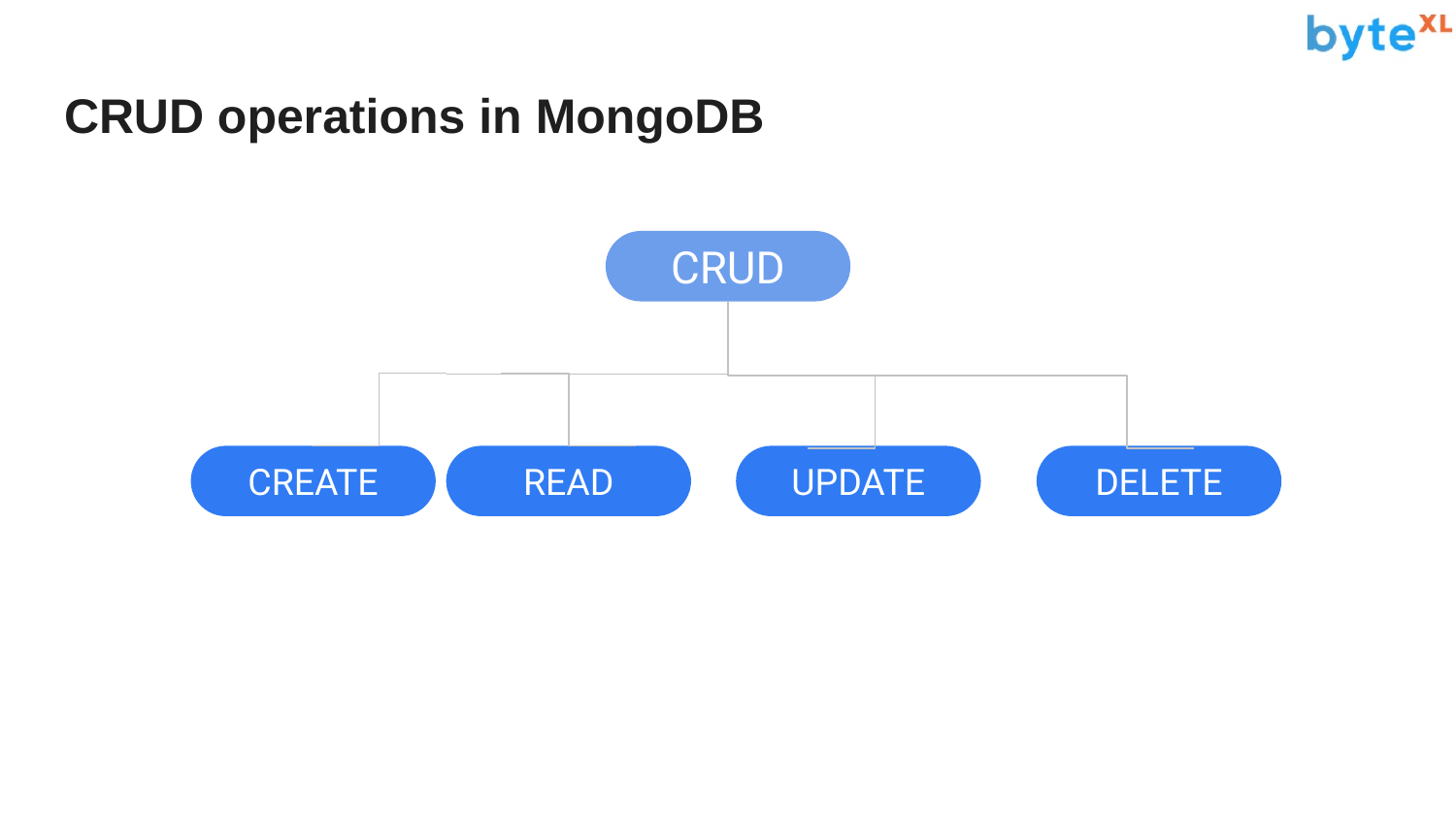

# CRUD operations in MongoDB

CRUD
CREATE
READ
UPDATE
DELETE